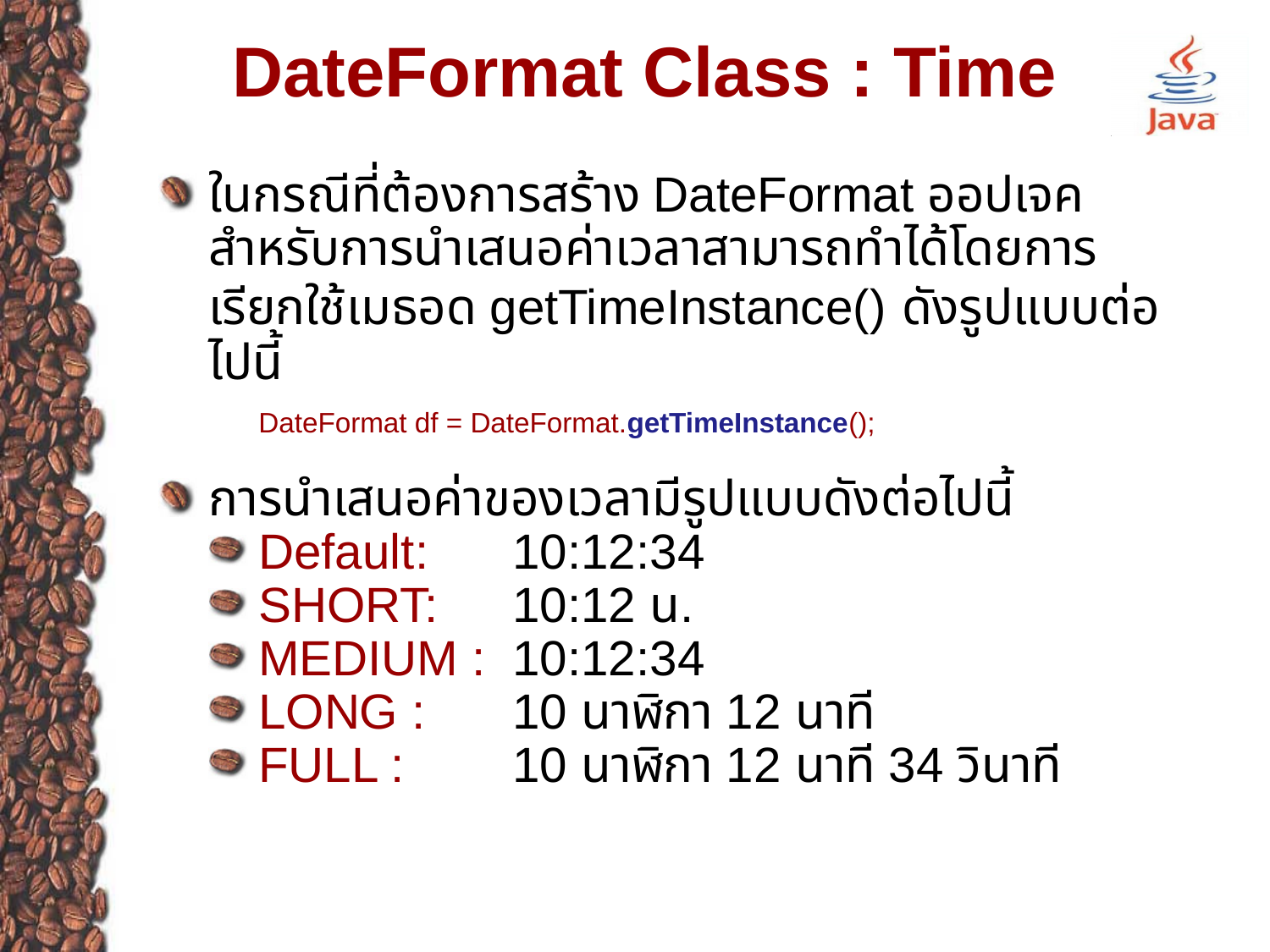

# DateFormat Class : Time
ในกรณีที่ต้องการสร้าง DateFormat ออปเจคสำหรับการนำเสนอค่าเวลาสามารถทำได้โดยการเรียกใช้เมธอด getTimeInstance() ดังรูปแบบต่อไปนี้
	DateFormat df = DateFormat.getTimeInstance();

การนำเสนอค่าของเวลามีรูปแบบดังต่อไปนี้
Default:	10:12:34
SHORT: 	10:12 น.
MEDIUM :	10:12:34
LONG :	10 นาฬิกา 12 นาที
FULL : 	10 นาฬิกา 12 นาที 34 วินาที
16